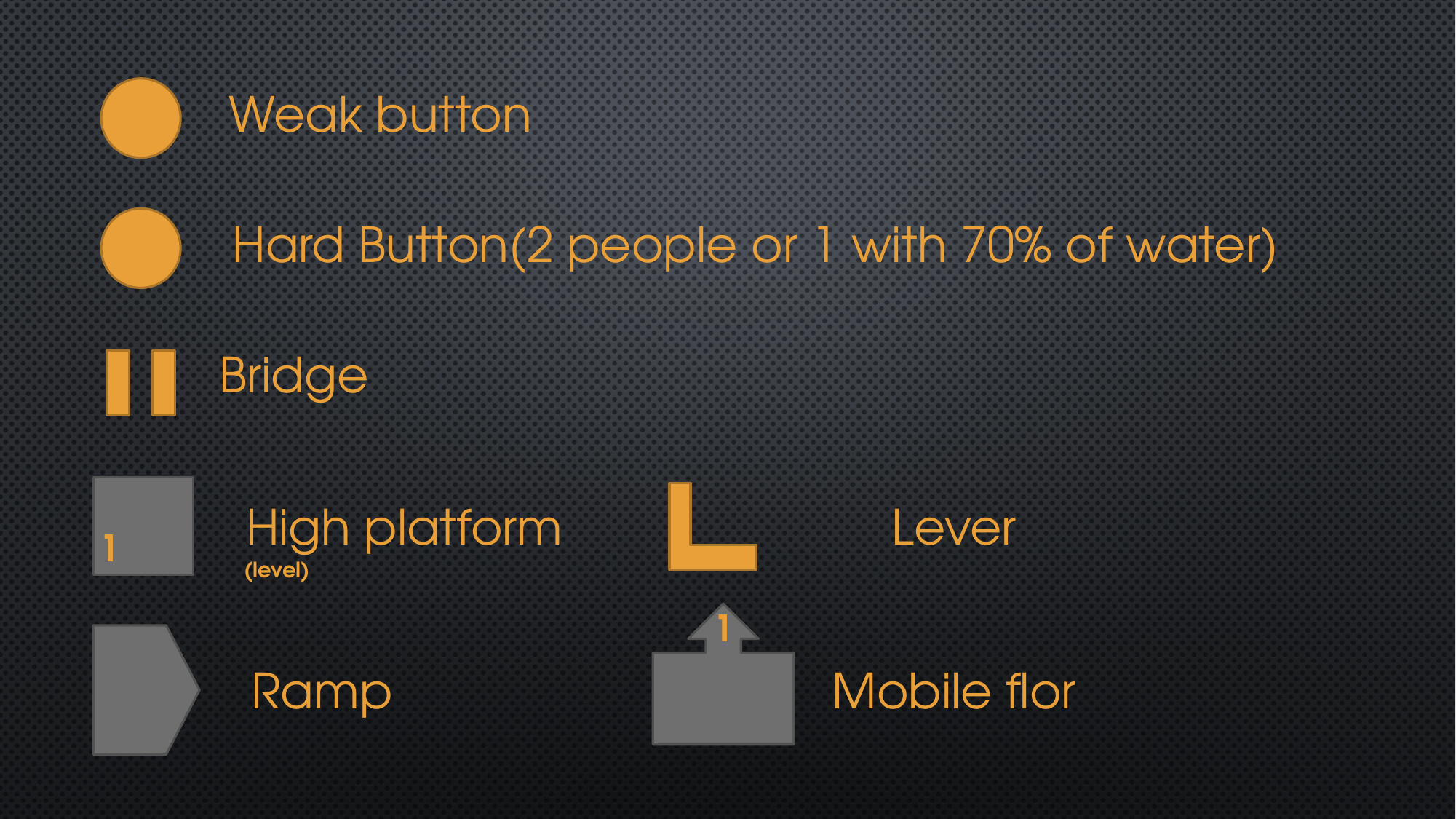

Weak button

Hard Button(2 people or 1 with 70% of water)

Bridge

High platform
Lever
1
(level)
1

Ramp
Mobile flor